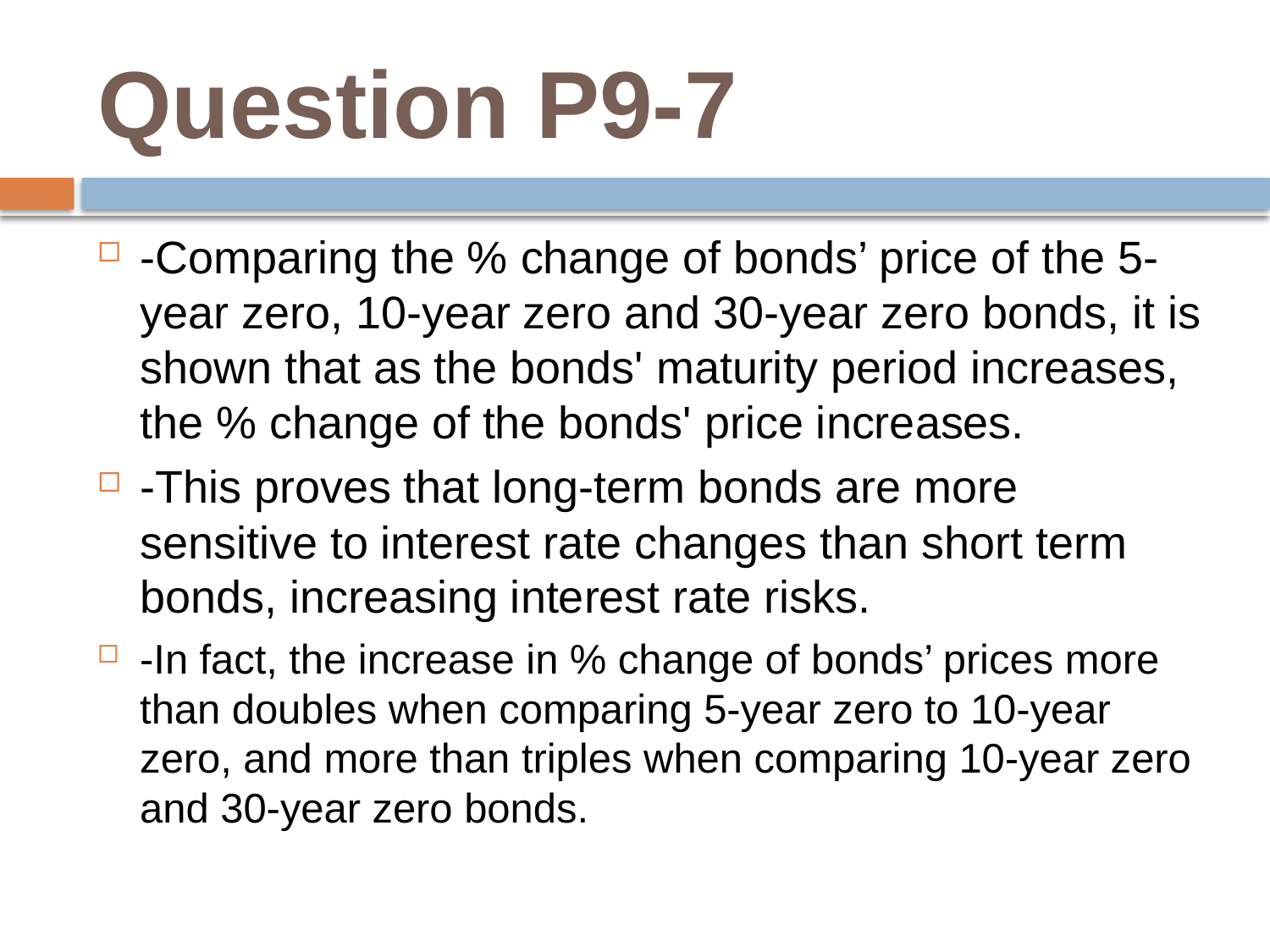

# Question P9-7
-Comparing the % change of bonds’ price of the 5-year zero, 10-year zero and 30-year zero bonds, it is shown that as the bonds' maturity period increases, the % change of the bonds' price increases.
-This proves that long-term bonds are more sensitive to interest rate changes than short term bonds, increasing interest rate risks.
-In fact, the increase in % change of bonds’ prices more than doubles when comparing 5-year zero to 10-year zero, and more than triples when comparing 10-year zero and 30-year zero bonds.